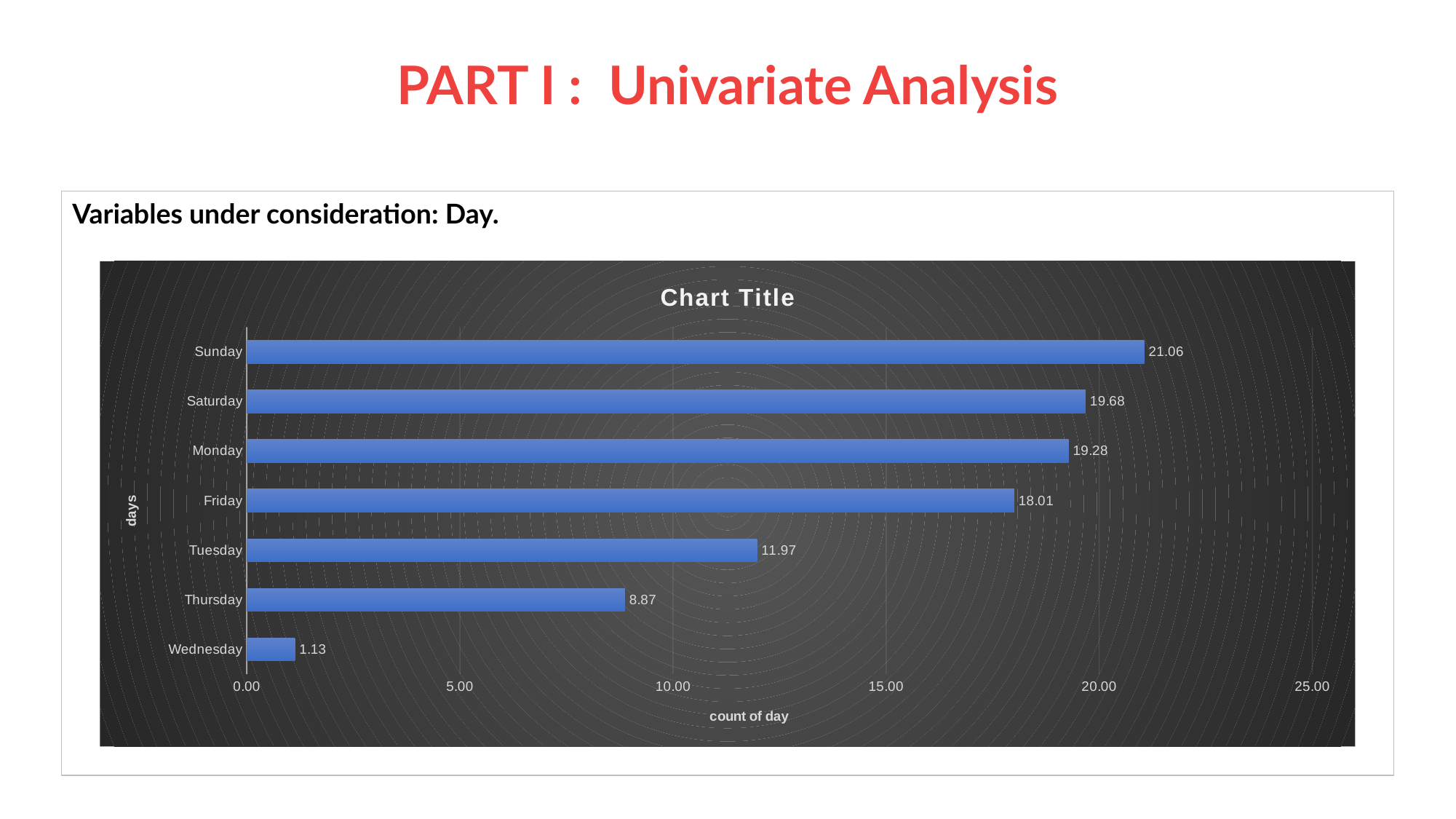

# PART I :  Univariate Analysis
Variables under consideration: Day.

### Chart:

| Category |  |
|---|---|
| Wednesday | 1.1298168531013921 |
| Thursday | 8.872649017014504 |
| Tuesday | 11.970678562621892 |
| Friday | 18.005335246250755 |
| Monday | 19.283104306305905 |
| Saturday | 19.679885224954603 |
| Sunday | 21.058530789750947 |